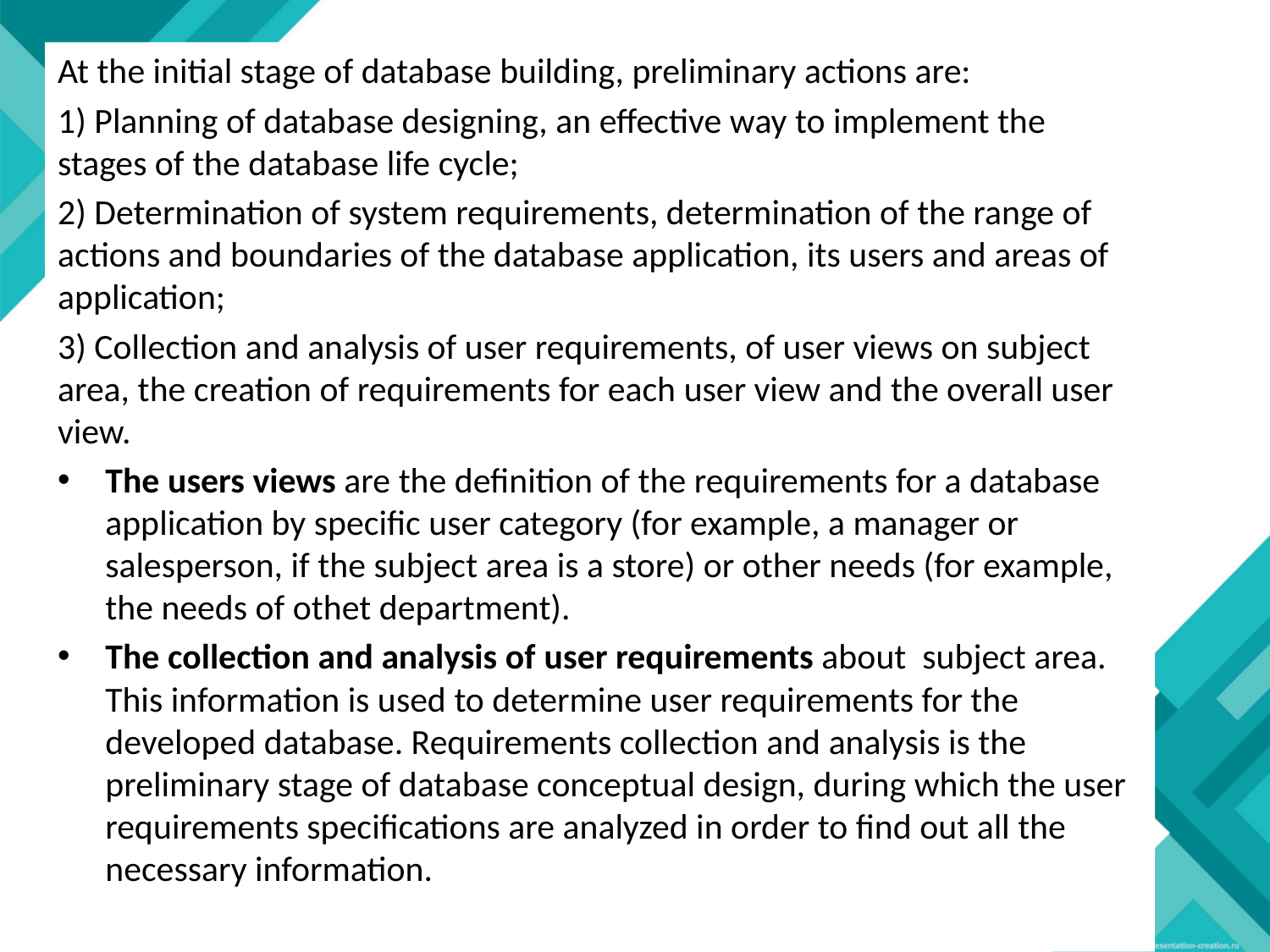

At the initial stage of database building, preliminary actions are:
1) Planning of database designing, an effective way to implement the stages of the database life cycle;
2) Determination of system requirements, determination of the range of actions and boundaries of the database application, its users and areas of application;
3) Collection and analysis of user requirements, of user views on subject area, the creation of requirements for each user view and the overall user view.
The users views are the definition of the requirements for a database application by specific user category (for example, a manager or salesperson, if the subject area is a store) or other needs (for example, the needs of othet department).
The collection and analysis of user requirements about  subject area. This information is used to determine user requirements for the developed database. Requirements collection and analysis is the preliminary stage of database conceptual design, during which the user requirements specifications are analyzed in order to find out all the necessary information.